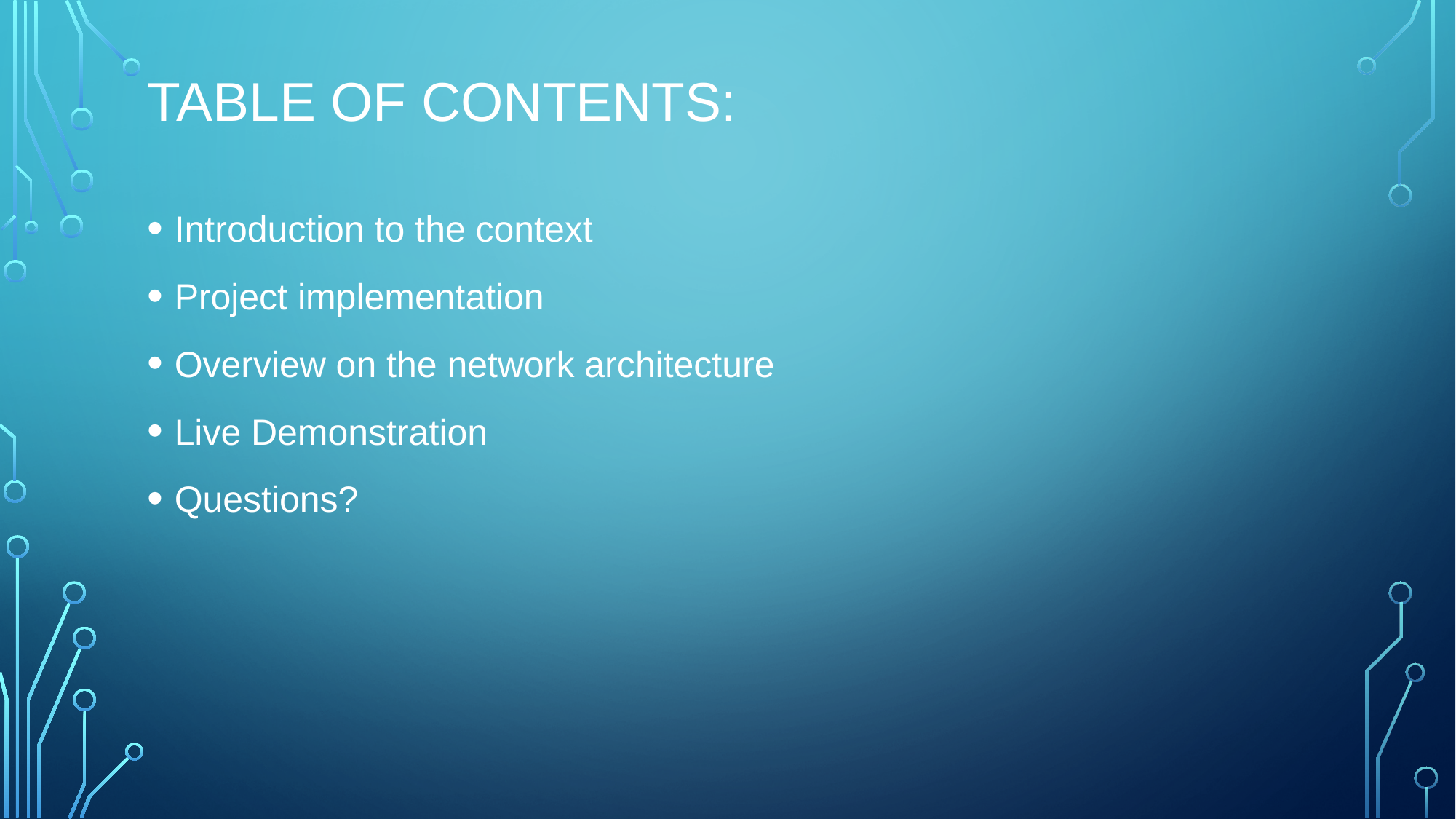

# Table of contents:
Introduction to the context
Project implementation
Overview on the network architecture
Live Demonstration
Questions?